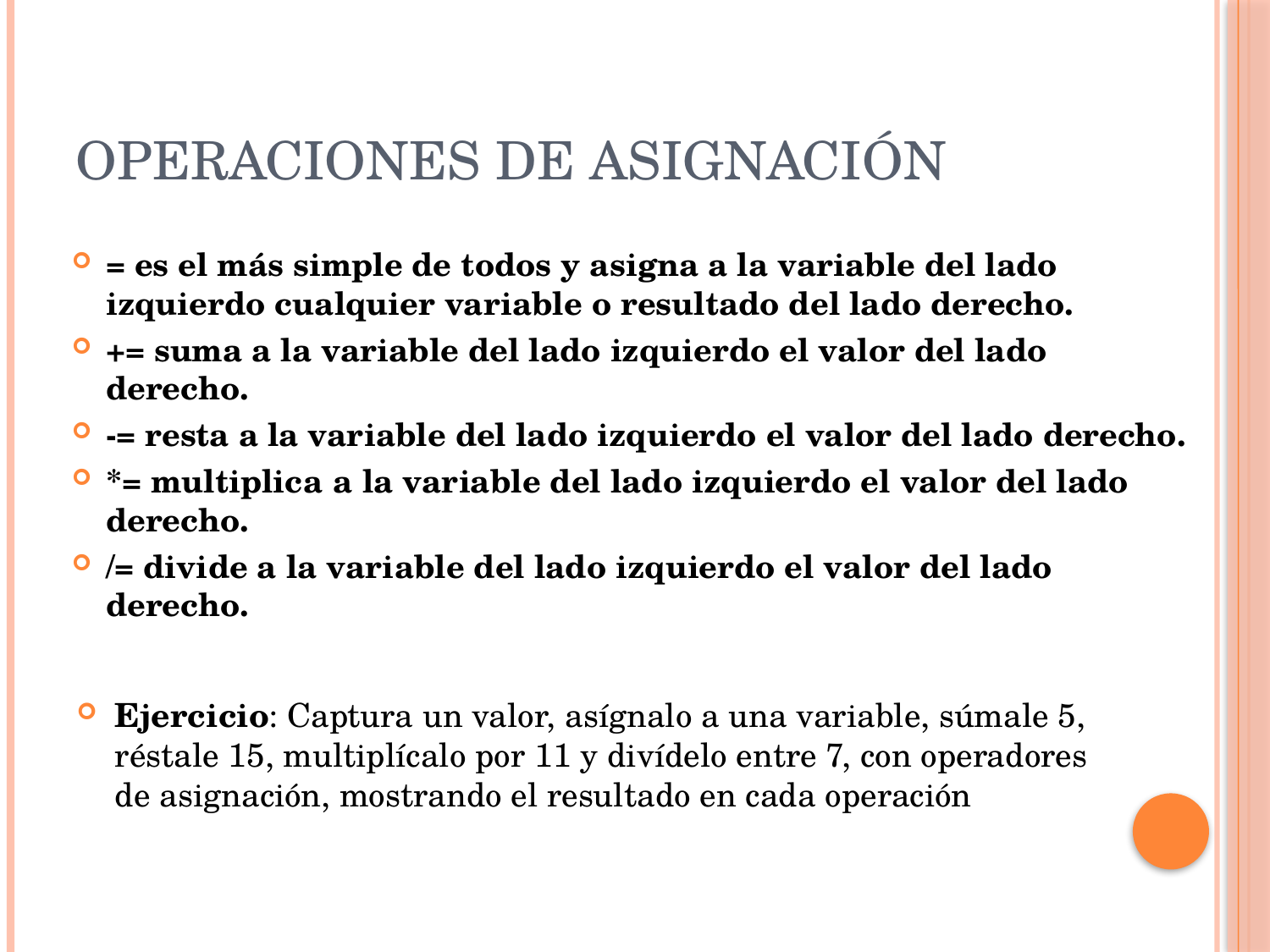

# Operaciones de asignación
= es el más simple de todos y asigna a la variable del lado izquierdo cualquier variable o resultado del lado derecho.
+= suma a la variable del lado izquierdo el valor del lado derecho.
-= resta a la variable del lado izquierdo el valor del lado derecho.
*= multiplica a la variable del lado izquierdo el valor del lado derecho.
/= divide a la variable del lado izquierdo el valor del lado derecho.
Ejercicio: Captura un valor, asígnalo a una variable, súmale 5, réstale 15, multiplícalo por 11 y divídelo entre 7, con operadores de asignación, mostrando el resultado en cada operación